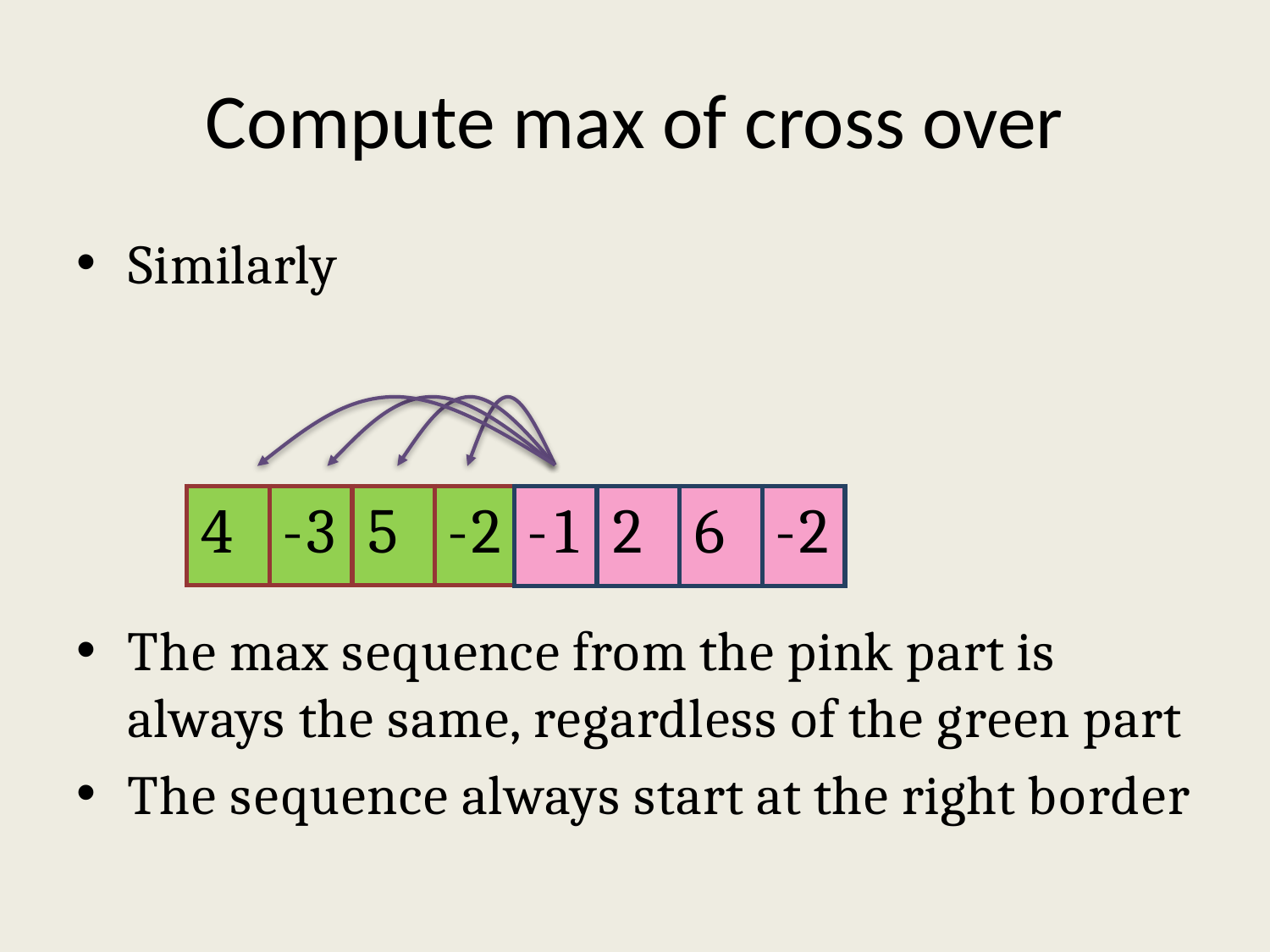

# Compute max of cross over
Similarly

The max sequence from the pink part is always the same, regardless of the green part
The sequence always start at the right border

| 4 | -3 | 5 | -2 |
| --- | --- | --- | --- |
| -1 | 2 | 6 | -2 |
| --- | --- | --- | --- |